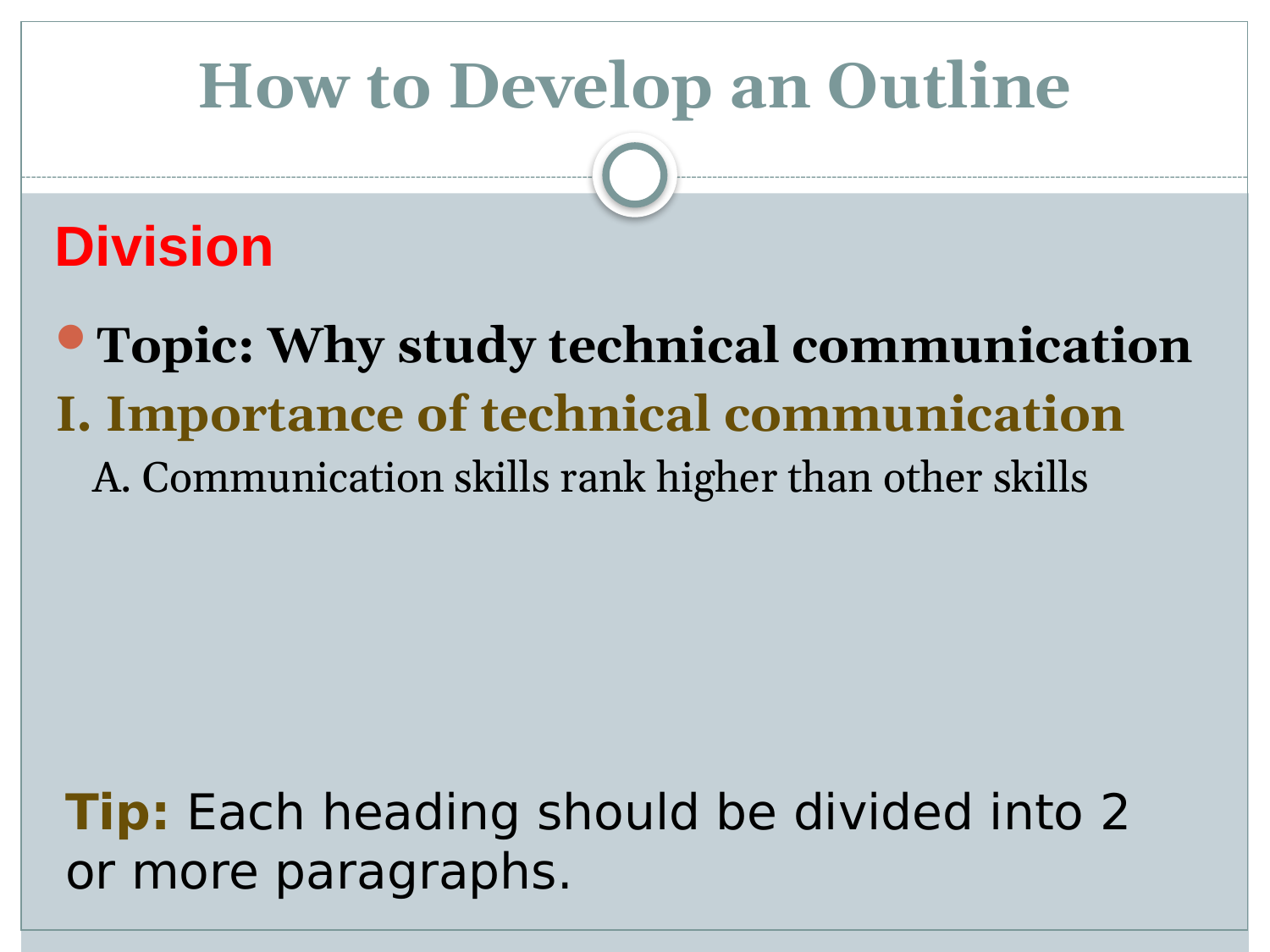

How to Develop an Outline
Division
Topic: Why study technical communication
I. Importance of technical communication
	A. Communication skills rank higher than other skills

Tip: Each heading should be divided into 2 or more paragraphs.